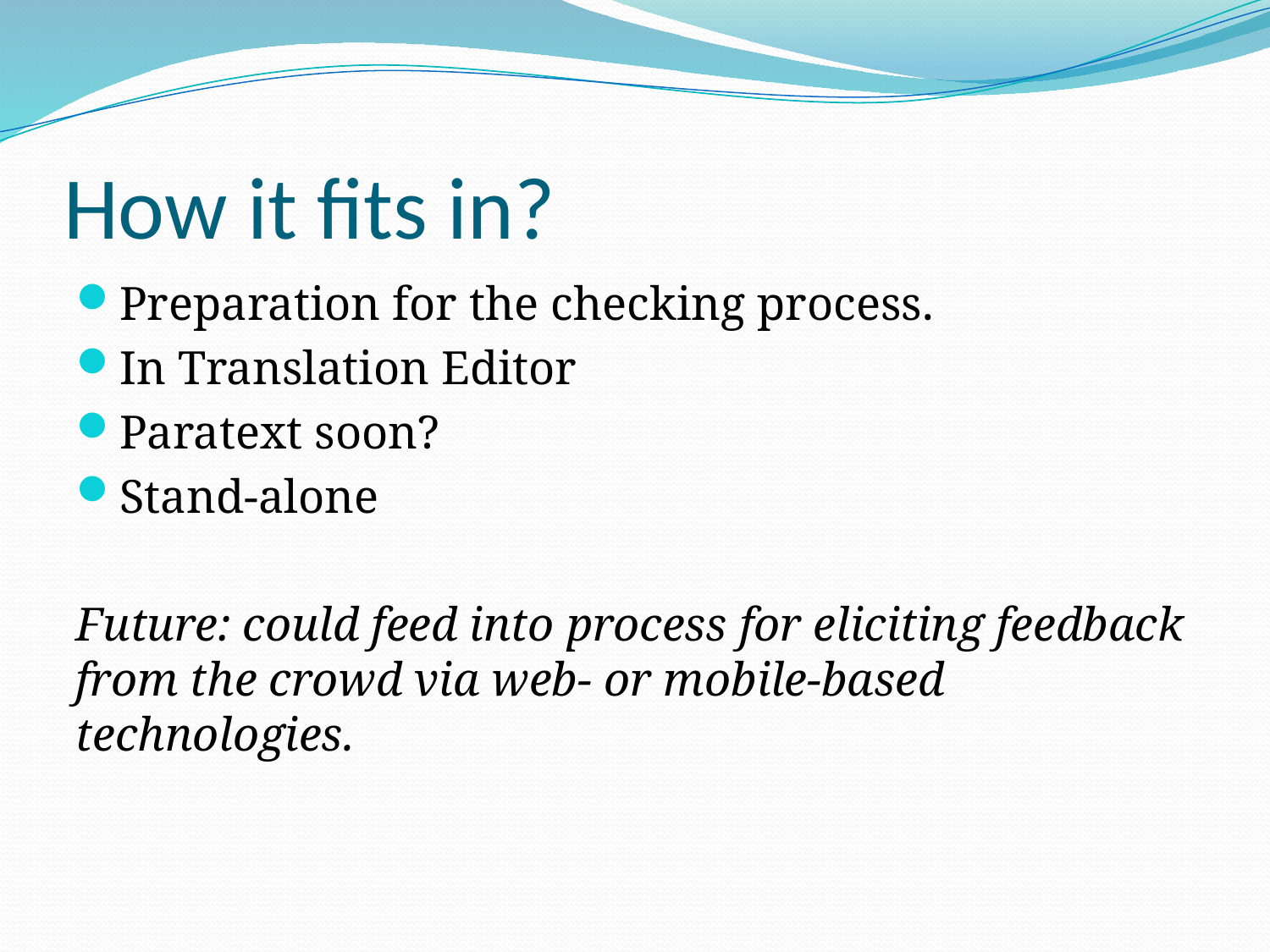

# How it fits in?
Preparation for the checking process.
In Translation Editor
Paratext soon?
Stand-alone

Future: could feed into process for eliciting feedback from the crowd via web- or mobile-based technologies.